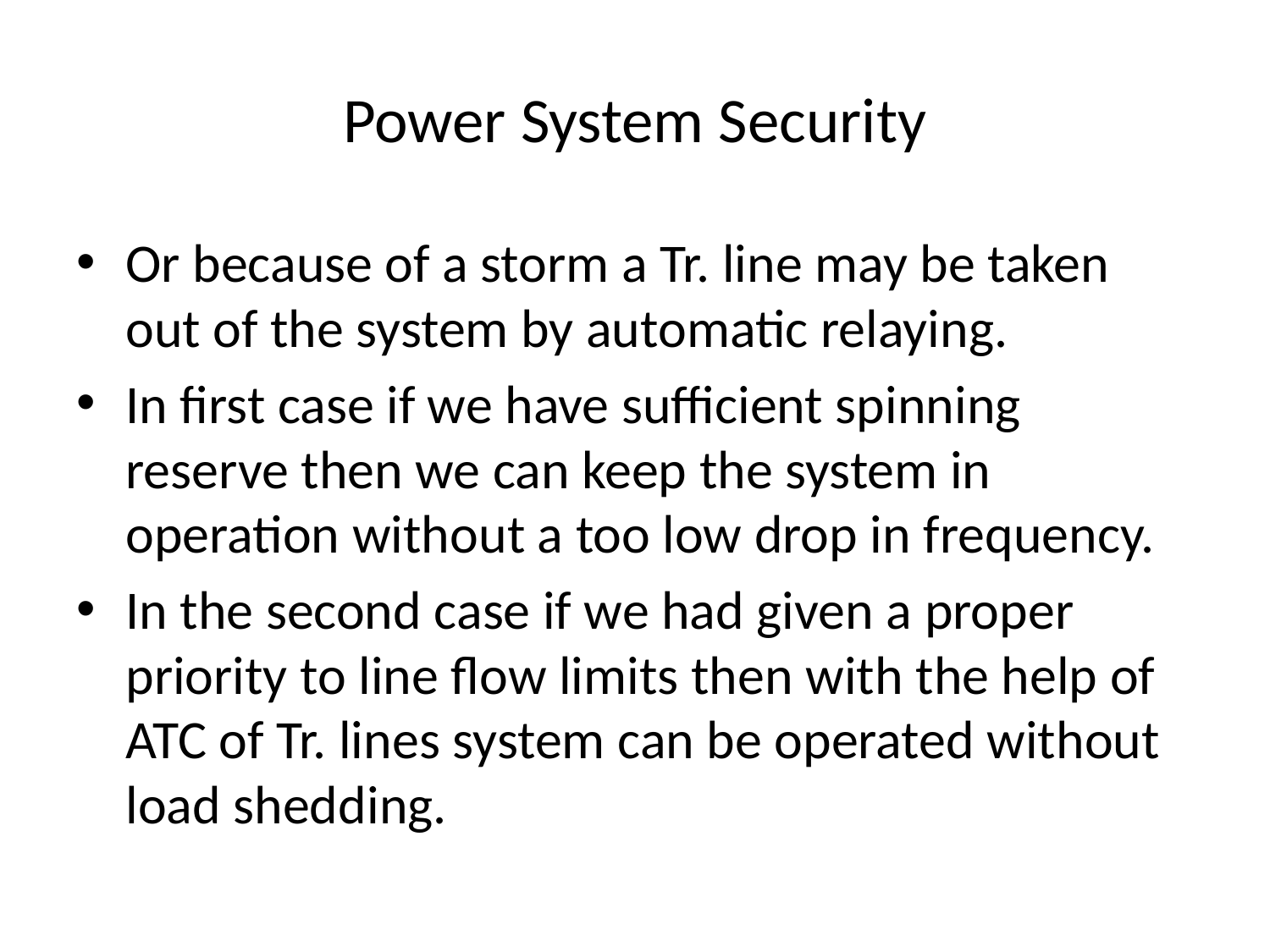

# Power System Security
Or because of a storm a Tr. line may be taken out of the system by automatic relaying.
In first case if we have sufficient spinning reserve then we can keep the system in operation without a too low drop in frequency.
In the second case if we had given a proper priority to line flow limits then with the help of ATC of Tr. lines system can be operated without load shedding.